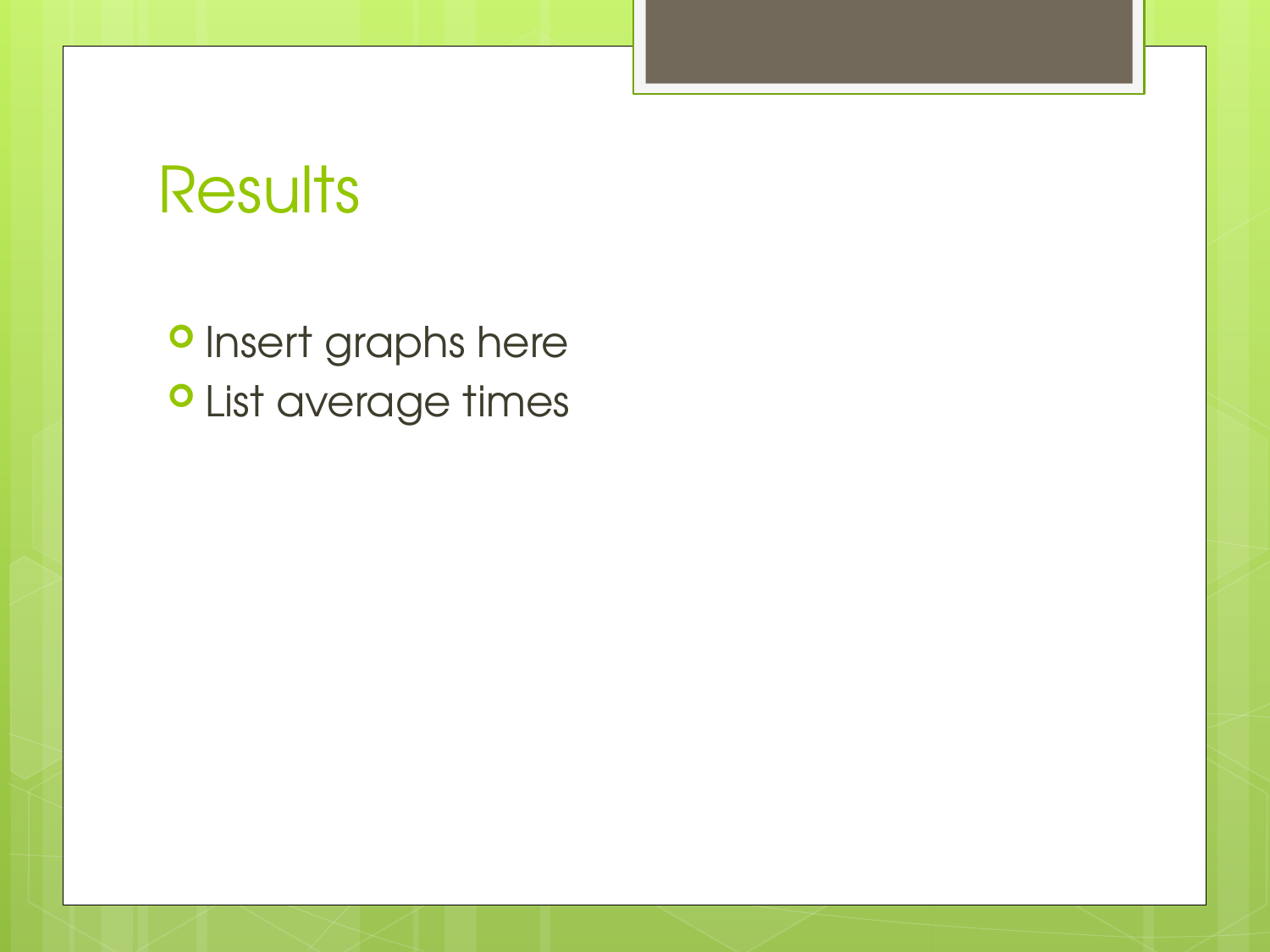

# Results

Insert graphs here
List average times